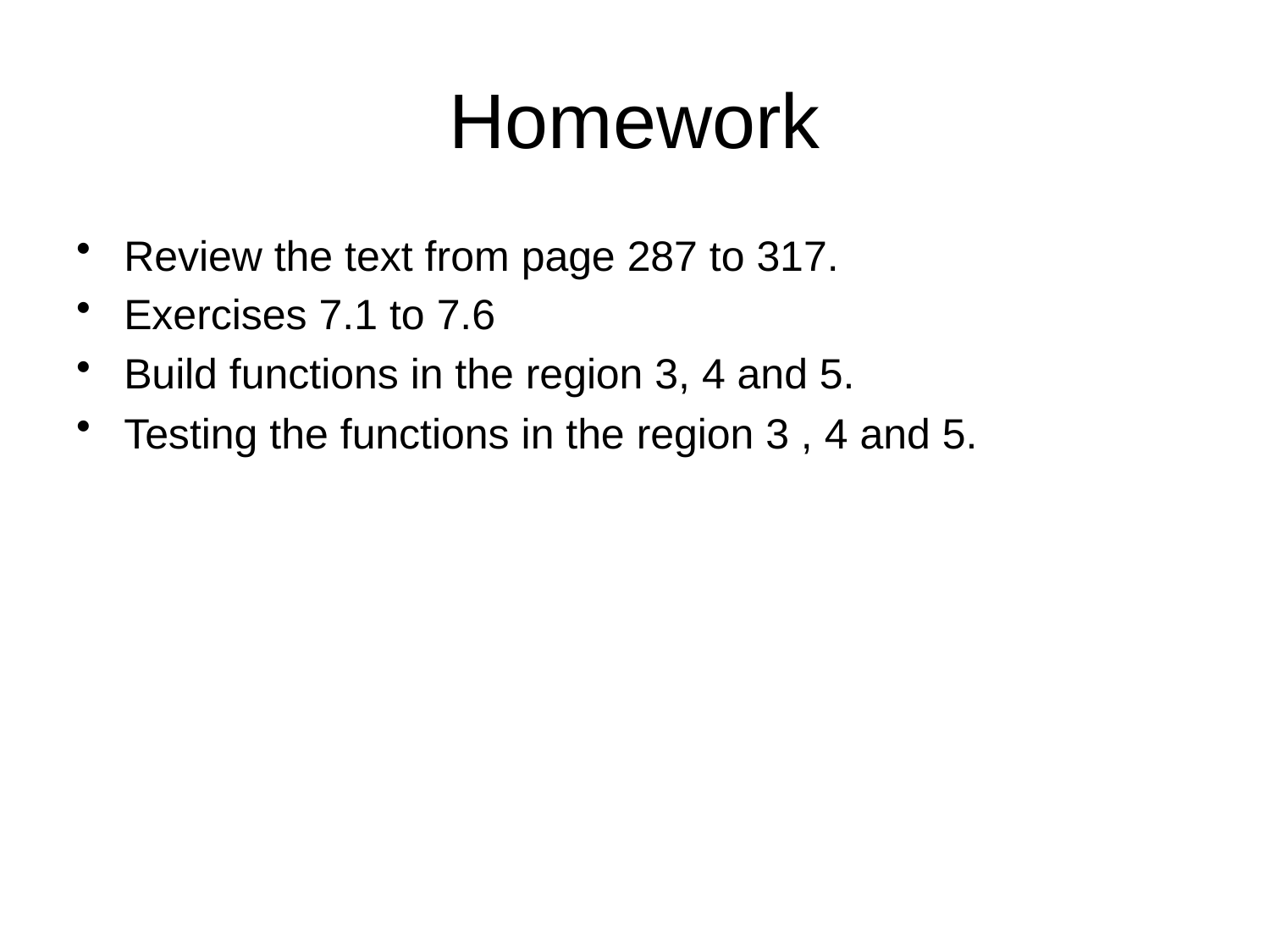

# Homework
Review the text from page 287 to 317.
Exercises 7.1 to 7.6
Build functions in the region 3, 4 and 5.
Testing the functions in the region 3 , 4 and 5.